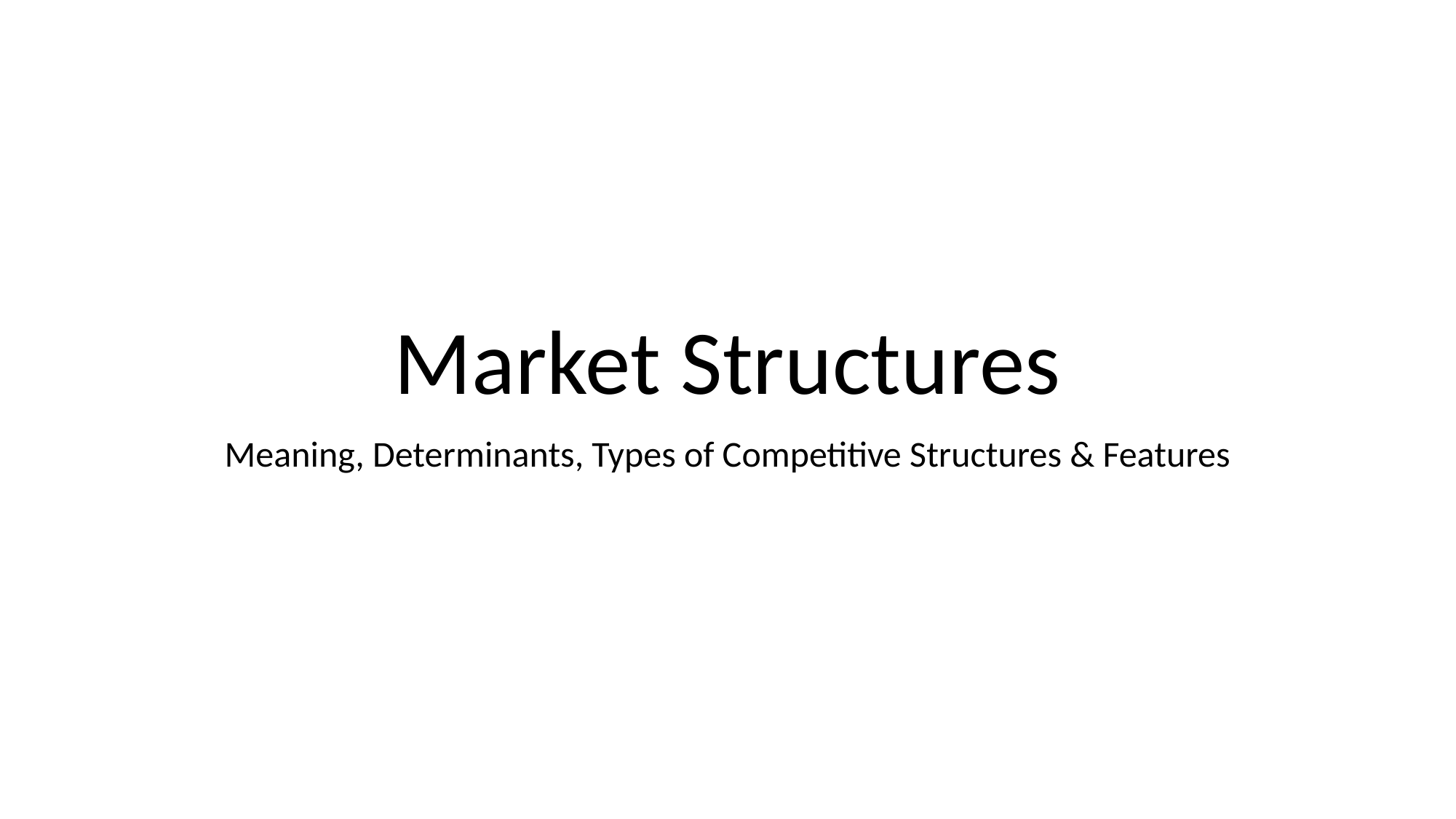

# Market Structures
Meaning, Determinants, Types of Competitive Structures & Features